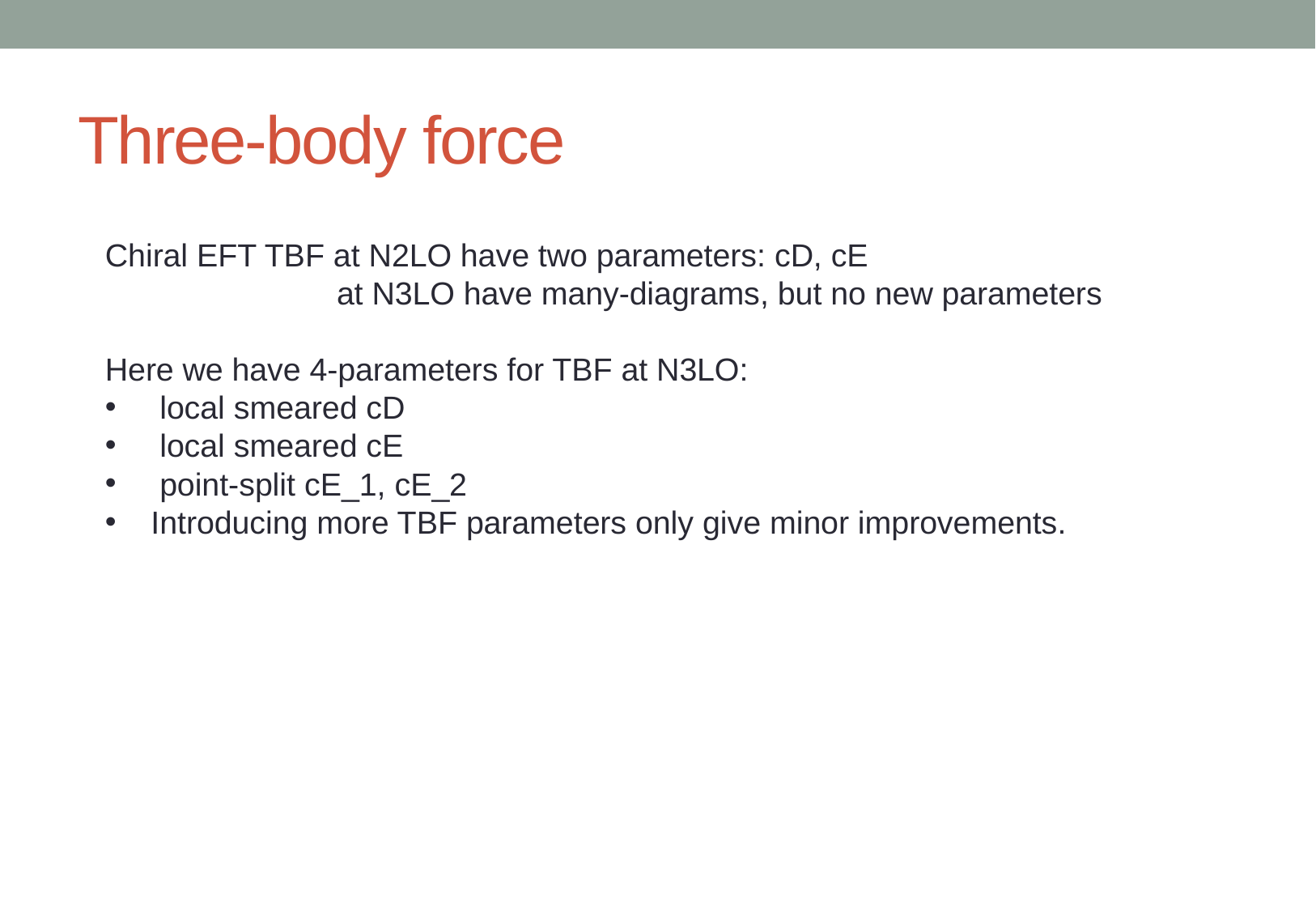

# Three-body force
Chiral EFT TBF at N2LO have two parameters: cD, cE
                          at N3LO have many-diagrams, but no new parameters

Here we have 4-parameters for TBF at N3LO:
 local smeared cD
 local smeared cE
 point-split cE_1, cE_2
Introducing more TBF parameters only give minor improvements.